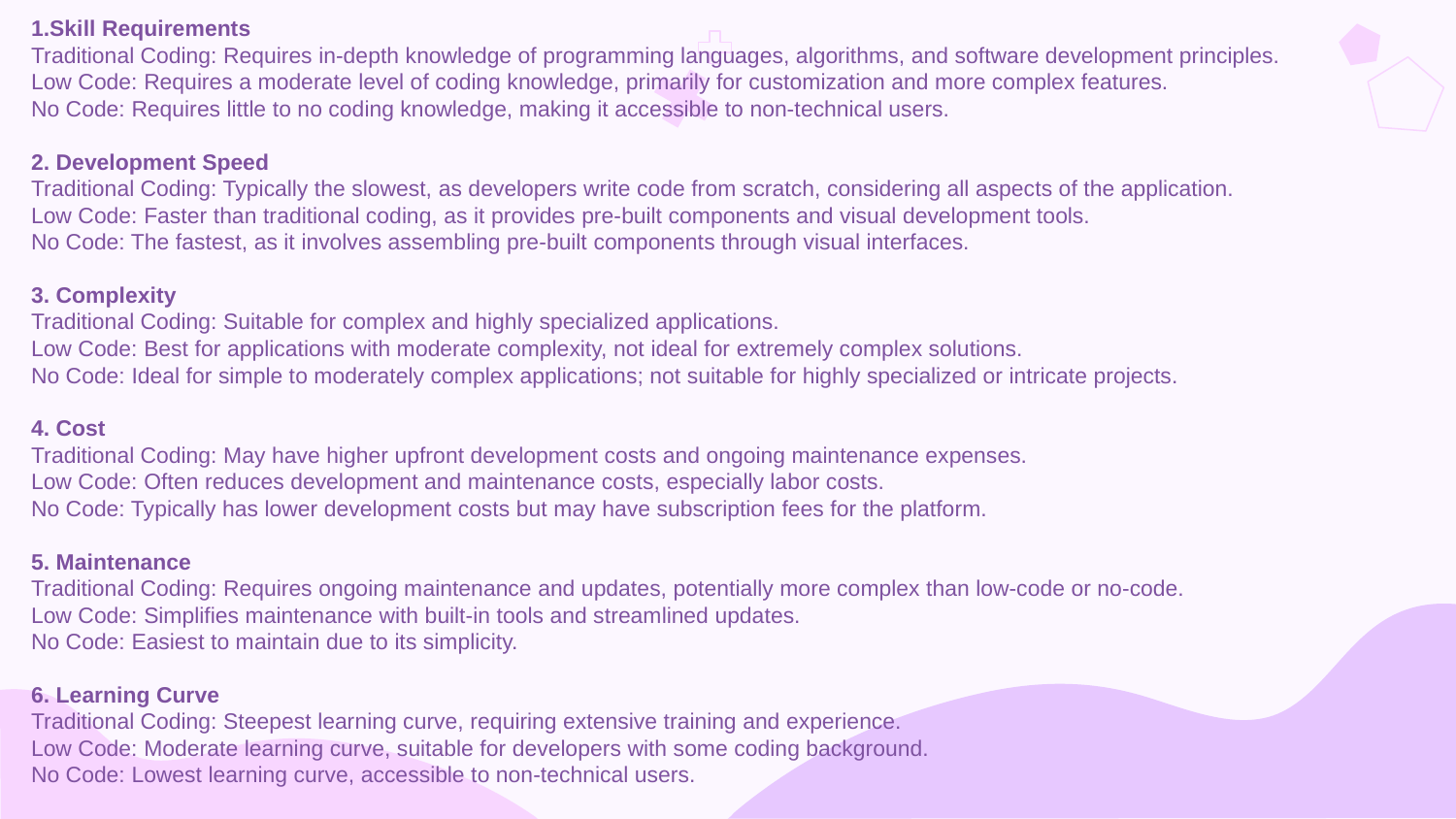

1.Skill Requirements
Traditional Coding: Requires in-depth knowledge of programming languages, algorithms, and software development principles.
Low Code: Requires a moderate level of coding knowledge, primarily for customization and more complex features.
No Code: Requires little to no coding knowledge, making it accessible to non-technical users.

2. Development Speed
Traditional Coding: Typically the slowest, as developers write code from scratch, considering all aspects of the application.
Low Code: Faster than traditional coding, as it provides pre-built components and visual development tools.
No Code: The fastest, as it involves assembling pre-built components through visual interfaces.

3. Complexity
Traditional Coding: Suitable for complex and highly specialized applications.
Low Code: Best for applications with moderate complexity, not ideal for extremely complex solutions.
No Code: Ideal for simple to moderately complex applications; not suitable for highly specialized or intricate projects.

4. Cost
Traditional Coding: May have higher upfront development costs and ongoing maintenance expenses.
Low Code: Often reduces development and maintenance costs, especially labor costs.
No Code: Typically has lower development costs but may have subscription fees for the platform.

5. Maintenance
Traditional Coding: Requires ongoing maintenance and updates, potentially more complex than low-code or no-code.
Low Code: Simplifies maintenance with built-in tools and streamlined updates.
No Code: Easiest to maintain due to its simplicity.

6. Learning Curve
Traditional Coding: Steepest learning curve, requiring extensive training and experience.
Low Code: Moderate learning curve, suitable for developers with some coding background.
No Code: Lowest learning curve, accessible to non-technical users.